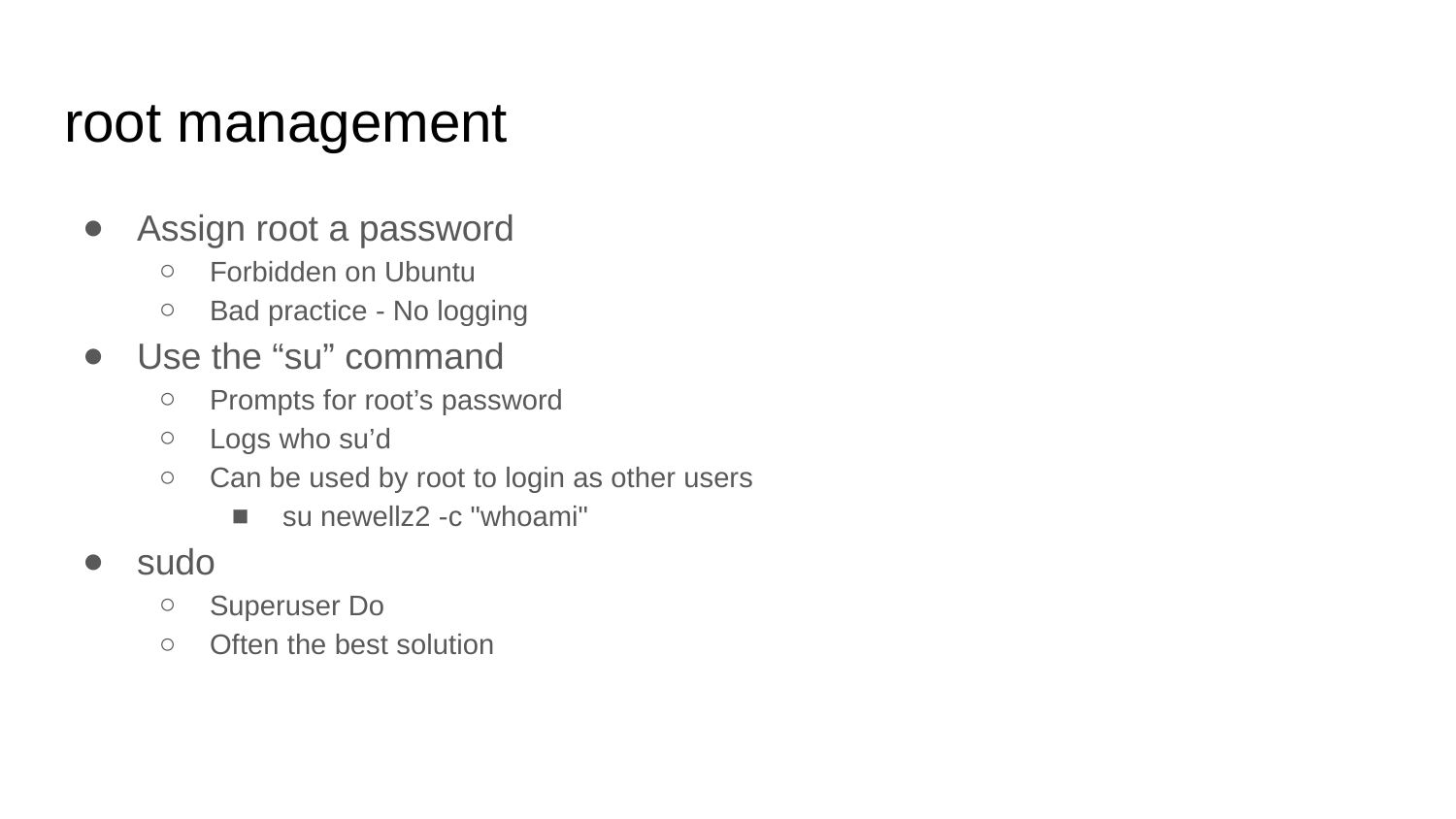

# root management
Assign root a password
Forbidden on Ubuntu
Bad practice - No logging
Use the “su” command
Prompts for root’s password
Logs who su’d
Can be used by root to login as other users
su newellz2 -c "whoami"
sudo
Superuser Do
Often the best solution